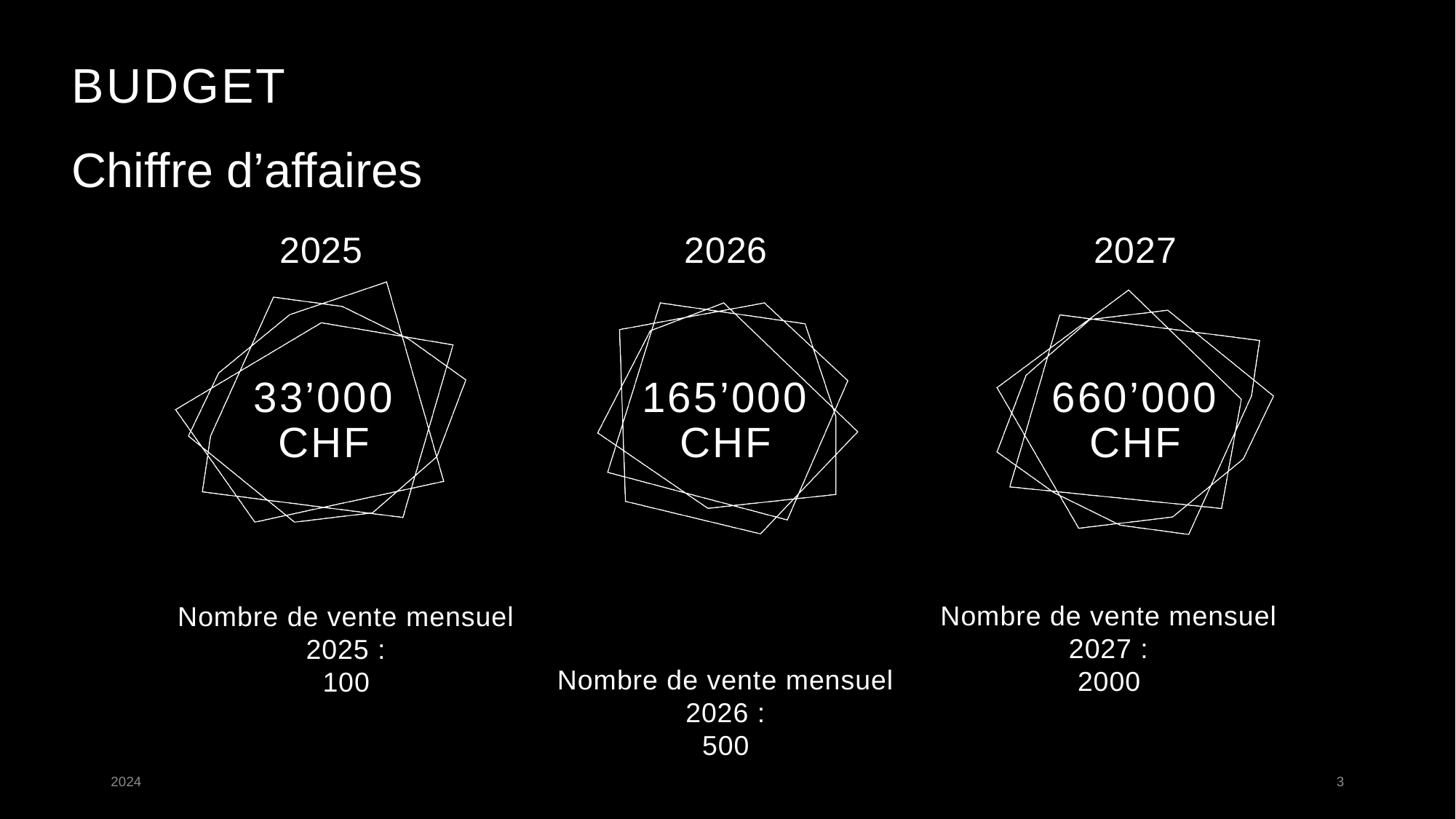

# Budget
Chiffre d’affaires
2026
2027
2025
33’000 CHF
165’000 CHF
660’000 CHF
Nombre de vente mensuel 2027 :
2000
Nombre de vente mensuel 2025 :
100
Nombre de vente mensuel 2026 :
500
2024
3